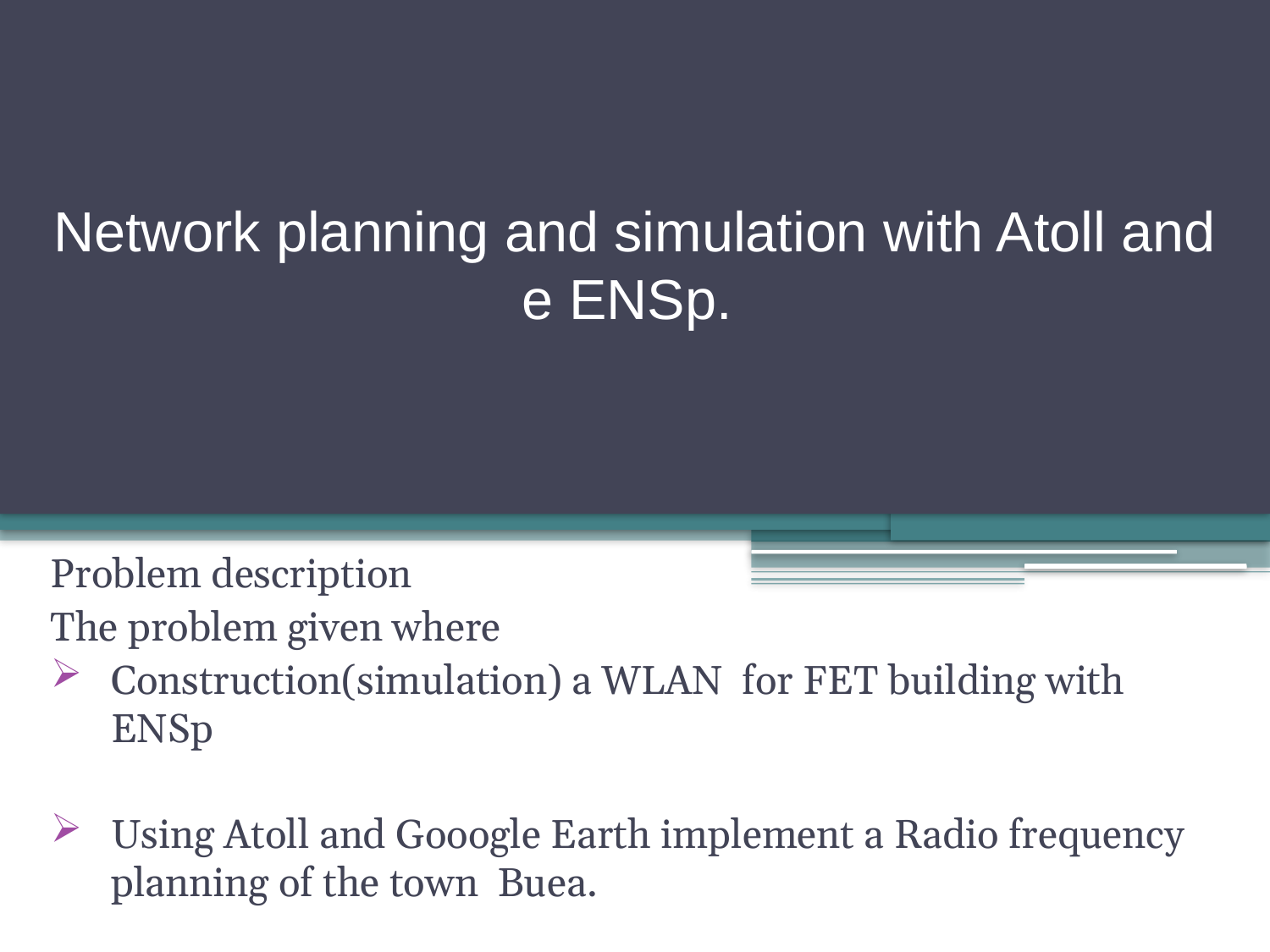

# Network planning and simulation with Atoll and e ENSp.
Problem description
The problem given where
Construction(simulation) a WLAN  for FET building with ENSp

Using Atoll and Gooogle Earth implement a Radio frequency planning of the town  Buea.